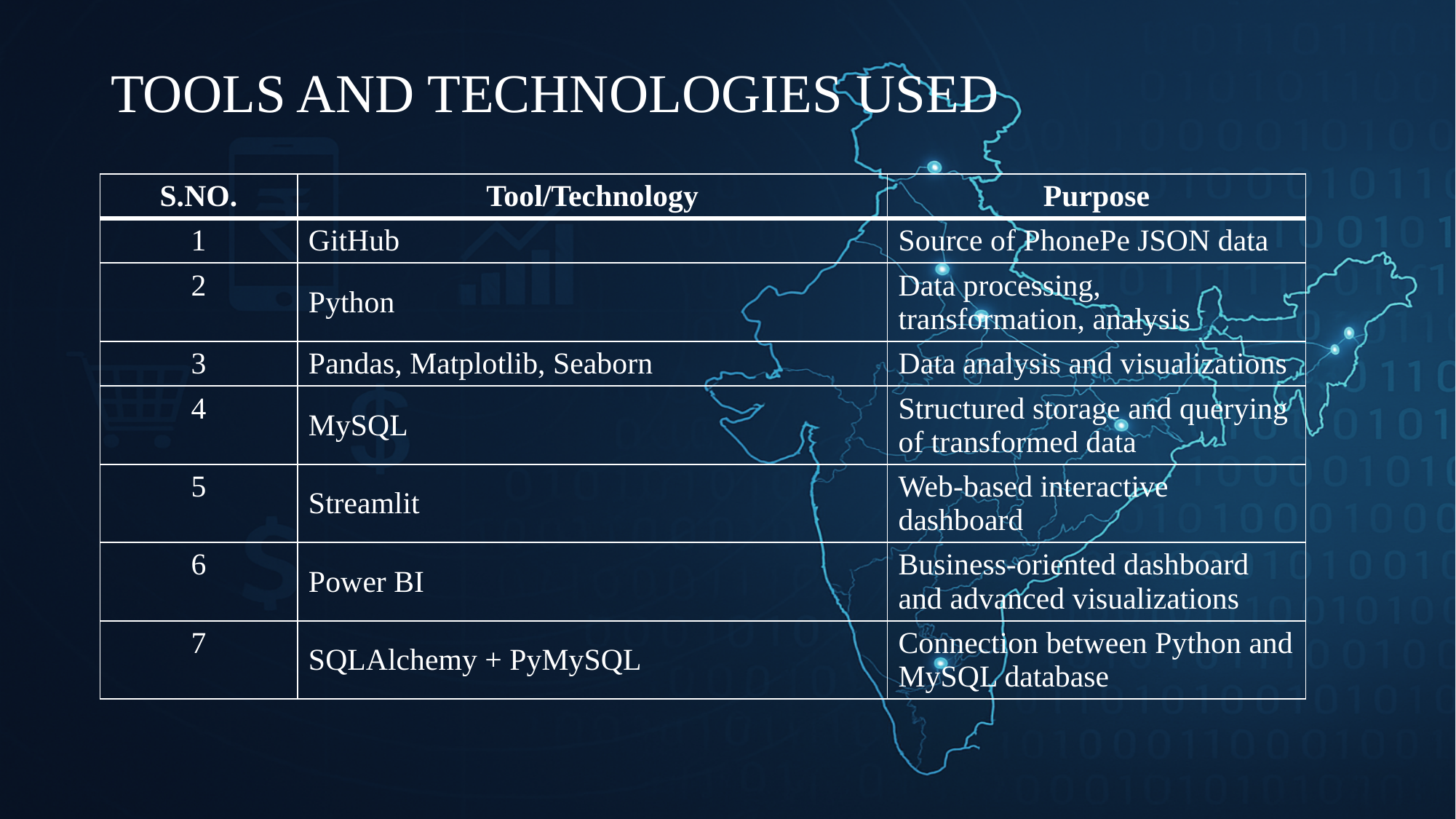

# TOOLS AND TECHNOLOGIES USED
| S.NO. | Tool/Technology | Purpose |
| --- | --- | --- |
| 1 | GitHub | Source of PhonePe JSON data |
| 2 | Python | Data processing, transformation, analysis |
| 3 | Pandas, Matplotlib, Seaborn | Data analysis and visualizations |
| 4 | MySQL | Structured storage and querying of transformed data |
| 5 | Streamlit | Web-based interactive dashboard |
| 6 | Power BI | Business-oriented dashboard and advanced visualizations |
| 7 | SQLAlchemy + PyMySQL | Connection between Python and MySQL database |